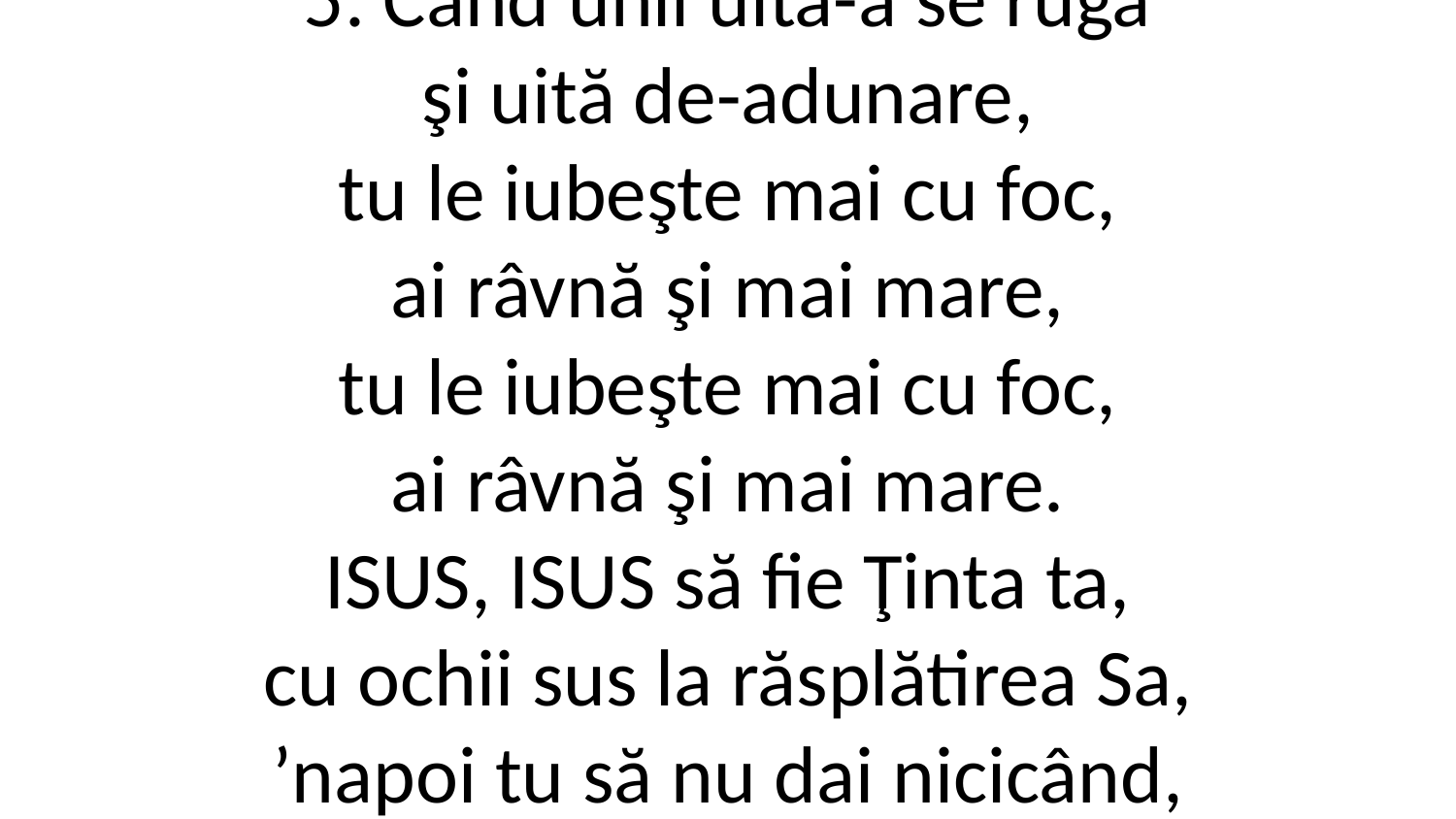

5. Când unii uită-a se ruga
şi uită de-adunare,
tu le iubeşte mai cu foc,
ai râvnă şi mai mare,
tu le iubeşte mai cu foc,
ai râvnă şi mai mare.
ISUS, ISUS să fie Ţinta ta,
cu ochii sus la răsplătirea Sa,
ʼnapoi tu să nu dai nicicând,
fii treaz şi luptă biruind!